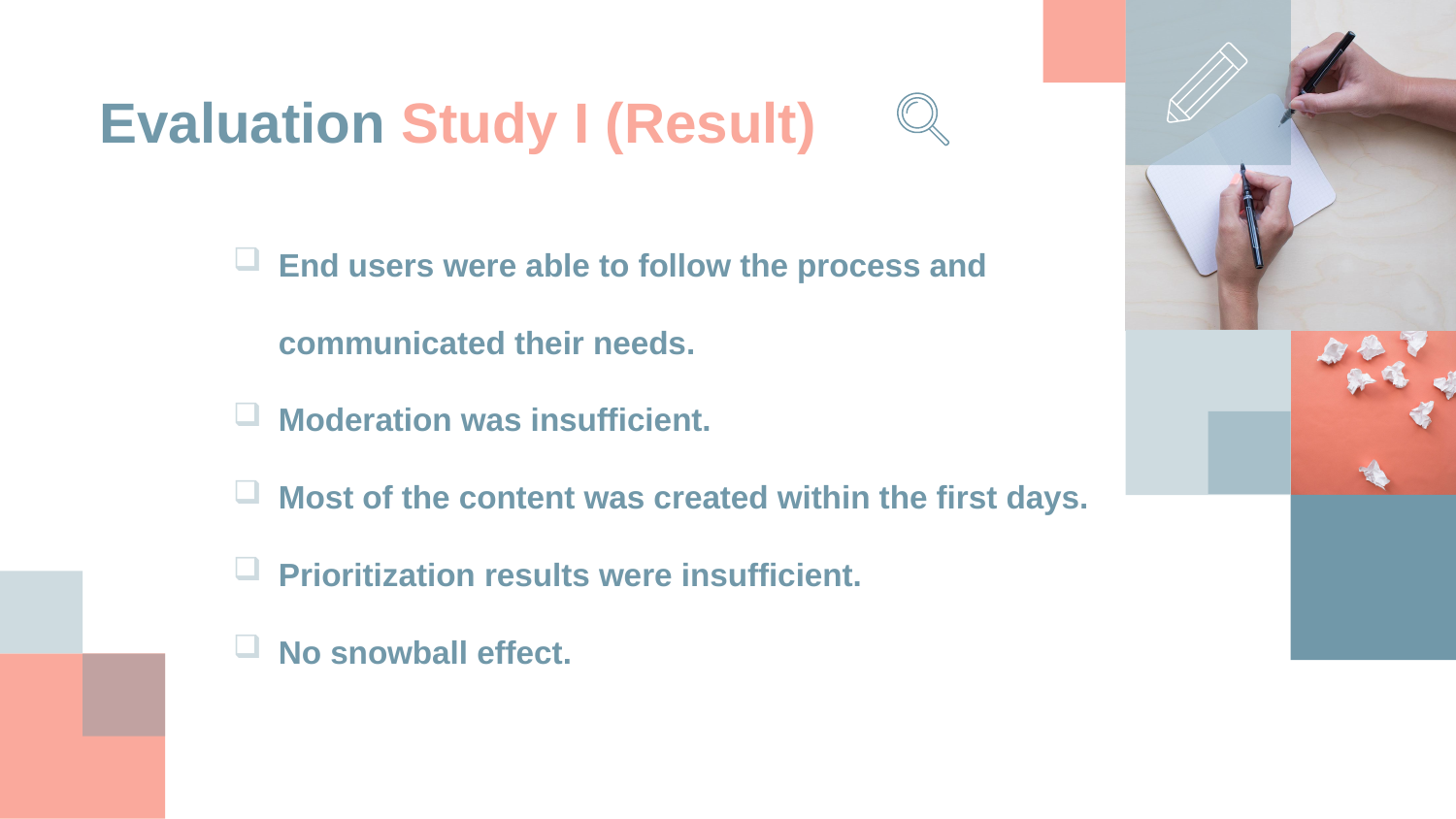

Evaluation Study I (Result)

End users were able to follow the process and communicated their needs.
Moderation was insufficient.
Most of the content was created within the first days.
Prioritization results were insufficient.
No snowball effect.